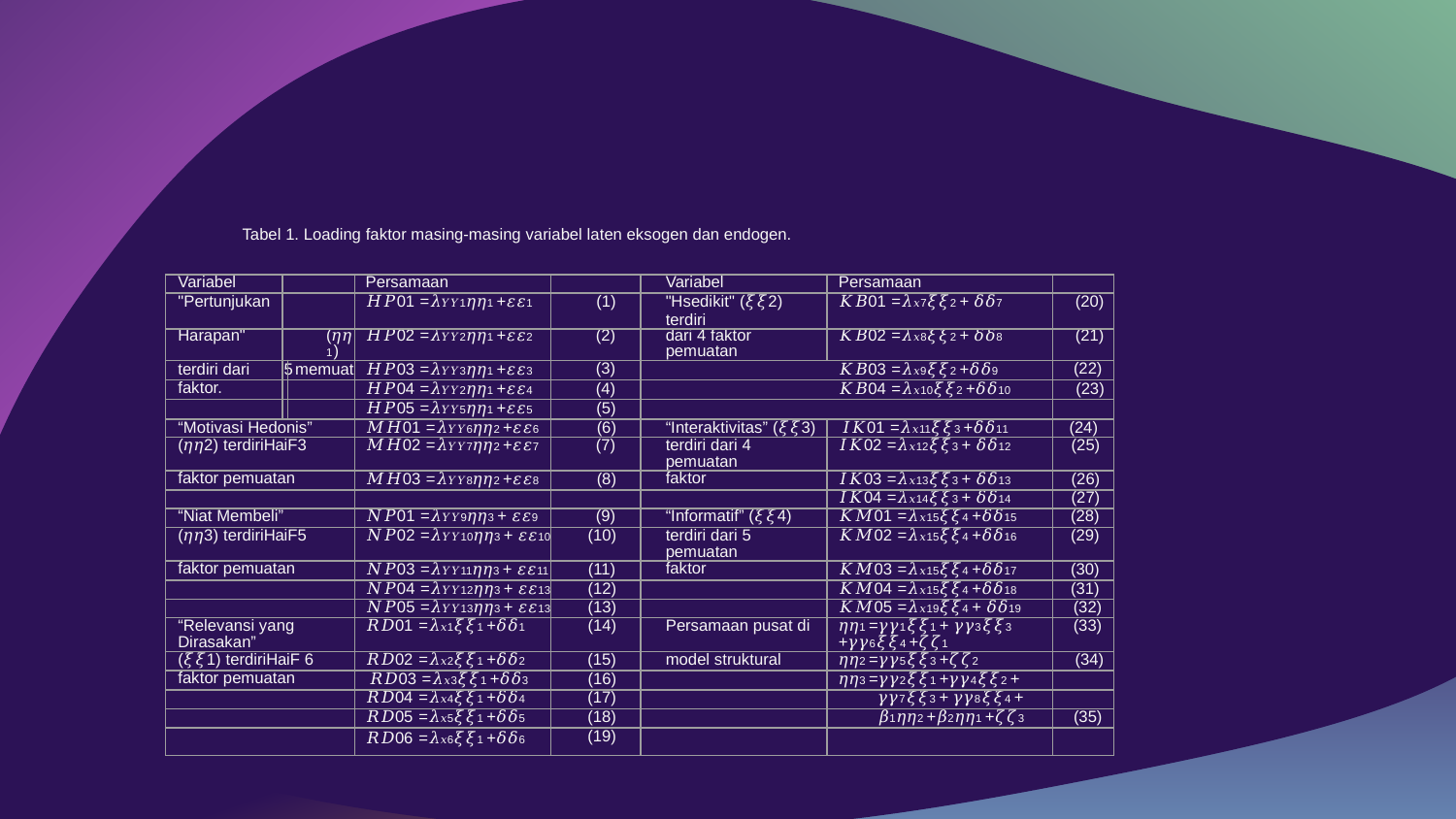

Tabel 1. Loading faktor masing-masing variabel laten eksogen dan endogen.

| Variabel |  |  | Persamaan |  | Variabel | Persamaan |  |
| --- | --- | --- | --- | --- | --- | --- | --- |
| "Pertunjukan |  |  | 𝐻𝑃01 =𝜆𝑌𝑌1𝜂𝜂1 +𝜀𝜀1 | (1) | "Hsedikit" (𝜉𝜉2) terdiri | 𝐾𝐵01 =𝜆𝑥7𝜉𝜉2 + 𝛿𝛿7 | (20) |
| Harapan" | (𝜂𝜂1) |  | 𝐻𝑃02 =𝜆𝑌𝑌2𝜂𝜂1 +𝜀𝜀2 | (2) | dari 4 faktor pemuatan | 𝐾𝐵02 =𝜆𝑥8𝜉𝜉2 + 𝛿𝛿8 | (21) |
| terdiri dari | 5 | memuat | 𝐻𝑃03 =𝜆𝑌𝑌3𝜂𝜂1 +𝜀𝜀3 | (3) | 𝐾𝐵03 =𝜆𝑥9𝜉𝜉2 +𝛿𝛿9 |  | (22) |
| faktor. |  |  | 𝐻𝑃04 =𝜆𝑌𝑌2𝜂𝜂1 +𝜀𝜀4 | (4) | 𝐾𝐵04 =𝜆𝑥10𝜉𝜉2 +𝛿𝛿10 |  | (23) |
|  |  |  | 𝐻𝑃05 =𝜆𝑌𝑌5𝜂𝜂1 +𝜀𝜀5 | (5) |  |  |  |
| “Motivasi Hedonis” |  |  | 𝑀𝐻01 =𝜆𝑌𝑌6𝜂𝜂2 +𝜀𝜀6 | (6) | “Interaktivitas” (𝜉𝜉3) | 𝐼𝐾01 =𝜆𝑥11𝜉𝜉3 +𝛿𝛿11 | (24) |
| (𝜂𝜂2) terdiriHaiF3 |  |  | 𝑀𝐻02 =𝜆𝑌𝑌7𝜂𝜂2 +𝜀𝜀7 | (7) | terdiri dari 4 pemuatan | 𝐼𝐾02 =𝜆𝑥12𝜉𝜉3 + 𝛿𝛿12 | (25) |
| faktor pemuatan |  |  | 𝑀𝐻03 =𝜆𝑌𝑌8𝜂𝜂2 +𝜀𝜀8 | (8) | faktor | 𝐼𝐾03 =𝜆𝑥13𝜉𝜉3 + 𝛿𝛿13 | (26) |
|  |  |  |  |  |  | 𝐼𝐾04 =𝜆𝑥14𝜉𝜉3 + 𝛿𝛿14 | (27) |
| “Niat Membeli” |  |  | 𝑁𝑃01 =𝜆𝑌𝑌9𝜂𝜂3 + 𝜀𝜀9 | (9) | “Informatif” (𝜉𝜉4) | 𝐾𝑀01 =𝜆𝑥15𝜉𝜉4 +𝛿𝛿15 | (28) |
| (𝜂𝜂3) terdiriHaiF5 |  |  | 𝑁𝑃02 =𝜆𝑌𝑌10𝜂𝜂3 + 𝜀𝜀10 | (10) | terdiri dari 5 pemuatan | 𝐾𝑀02 =𝜆𝑥15𝜉𝜉4 +𝛿𝛿16 | (29) |
| faktor pemuatan |  |  | 𝑁𝑃03 =𝜆𝑌𝑌11𝜂𝜂3 + 𝜀𝜀11 | (11) | faktor | 𝐾𝑀03 =𝜆𝑥15𝜉𝜉4 +𝛿𝛿17 | (30) |
|  |  |  | 𝑁𝑃04 =𝜆𝑌𝑌12𝜂𝜂3 + 𝜀𝜀13 | (12) |  | 𝐾𝑀04 =𝜆𝑥15𝜉𝜉4 +𝛿𝛿18 | (31) |
|  |  |  | 𝑁𝑃05 =𝜆𝑌𝑌13𝜂𝜂3 + 𝜀𝜀13 | (13) |  | 𝐾𝑀05 =𝜆𝑥19𝜉𝜉4 + 𝛿𝛿19 | (32) |
| “Relevansi yang Dirasakan” |  |  | 𝑅𝐷01 =𝜆𝑥1𝜉𝜉1 +𝛿𝛿1 | (14) | Persamaan pusat di | 𝜂𝜂1 =𝛾𝛾1𝜉𝜉1 + 𝛾𝛾3𝜉𝜉3 +𝛾𝛾6𝜉𝜉4 +𝜁𝜁1 | (33) |
| (𝜉𝜉1) terdiriHaiF 6 |  |  | 𝑅𝐷02 =𝜆𝑥2𝜉𝜉1 +𝛿𝛿2 | (15) | model struktural | 𝜂𝜂2 =𝛾𝛾5𝜉𝜉3 +𝜁𝜁2 | (34) |
| faktor pemuatan |  |  | 𝑅𝐷03 =𝜆𝑥3𝜉𝜉1 +𝛿𝛿3 | (16) |  | 𝜂𝜂3 =𝛾𝛾2𝜉𝜉1 +𝛾𝛾4𝜉𝜉2 + |  |
|  |  |  | 𝑅𝐷04 =𝜆𝑥4𝜉𝜉1 +𝛿𝛿4 | (17) |  | 𝛾𝛾7𝜉𝜉3 + 𝛾𝛾8𝜉𝜉4 + |  |
|  |  |  | 𝑅𝐷05 =𝜆𝑥5𝜉𝜉1 +𝛿𝛿5 | (18) |  | 𝛽1𝜂𝜂2 +𝛽2𝜂𝜂1 +𝜁𝜁3 | (35) |
|  |  |  | 𝑅𝐷06 =𝜆𝑥6𝜉𝜉1 +𝛿𝛿6 | (19) |  |  |  |